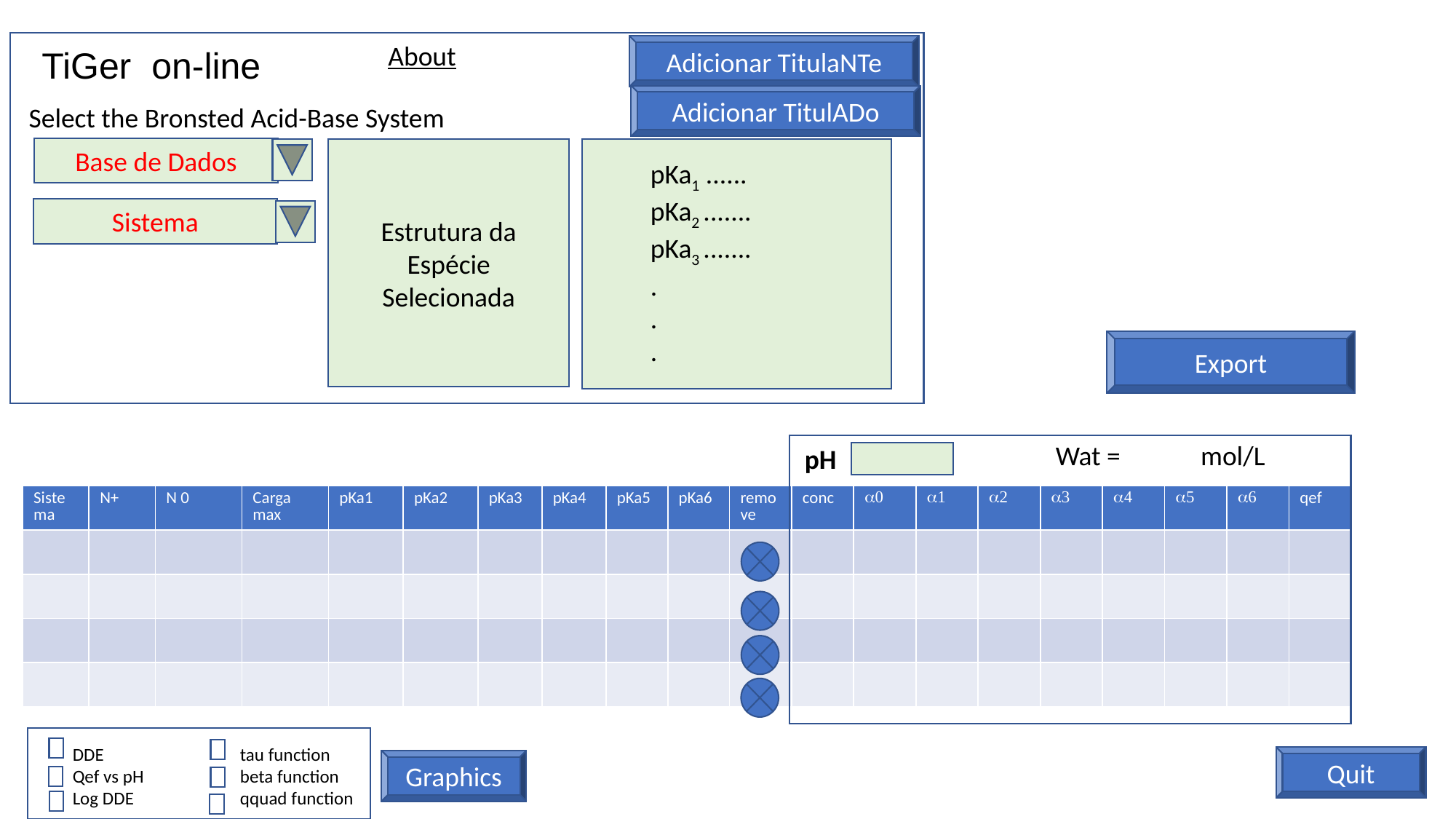

About
Adicionar TitulaNTe
TiGer  on-line
Select the Bronsted Acid-Base System

pKa1 ......
pKa2 .......
pKa3 .......
.
.
.

Base de Dados
Estrutura da Espécie Selecionada
Adicionar TitulADo
Sistema

Export
Wat =             mol/L

pH

Quit
| Sistema | N+ | N 0 | Carga max | pKa1 | pKa2 | pKa3 | pKa4 | pKa5 | pKa6 | remove | conc | α0 | α1 | α2 | α3 | α4 | α5 | α6 | qef |
| --- | --- | --- | --- | --- | --- | --- | --- | --- | --- | --- | --- | --- | --- | --- | --- | --- | --- | --- | --- |
|  |  |  |  |  |  |  |  |  |  |  |  |  |  |  |  |  |  |  |  |
|  |  |  |  |  |  |  |  |  |  |  |  |  |  |  |  |  |  |  |  |
|  |  |  |  |  |  |  |  |  |  |  |  |  |  |  |  |  |  |  |  |
|  |  |  |  |  |  |  |  |  |  |  |  |  |  |  |  |  |  |  |  |

DDE	              tau function
Qef vs pH	              beta function
Log DDE	              qquad function

Graphics